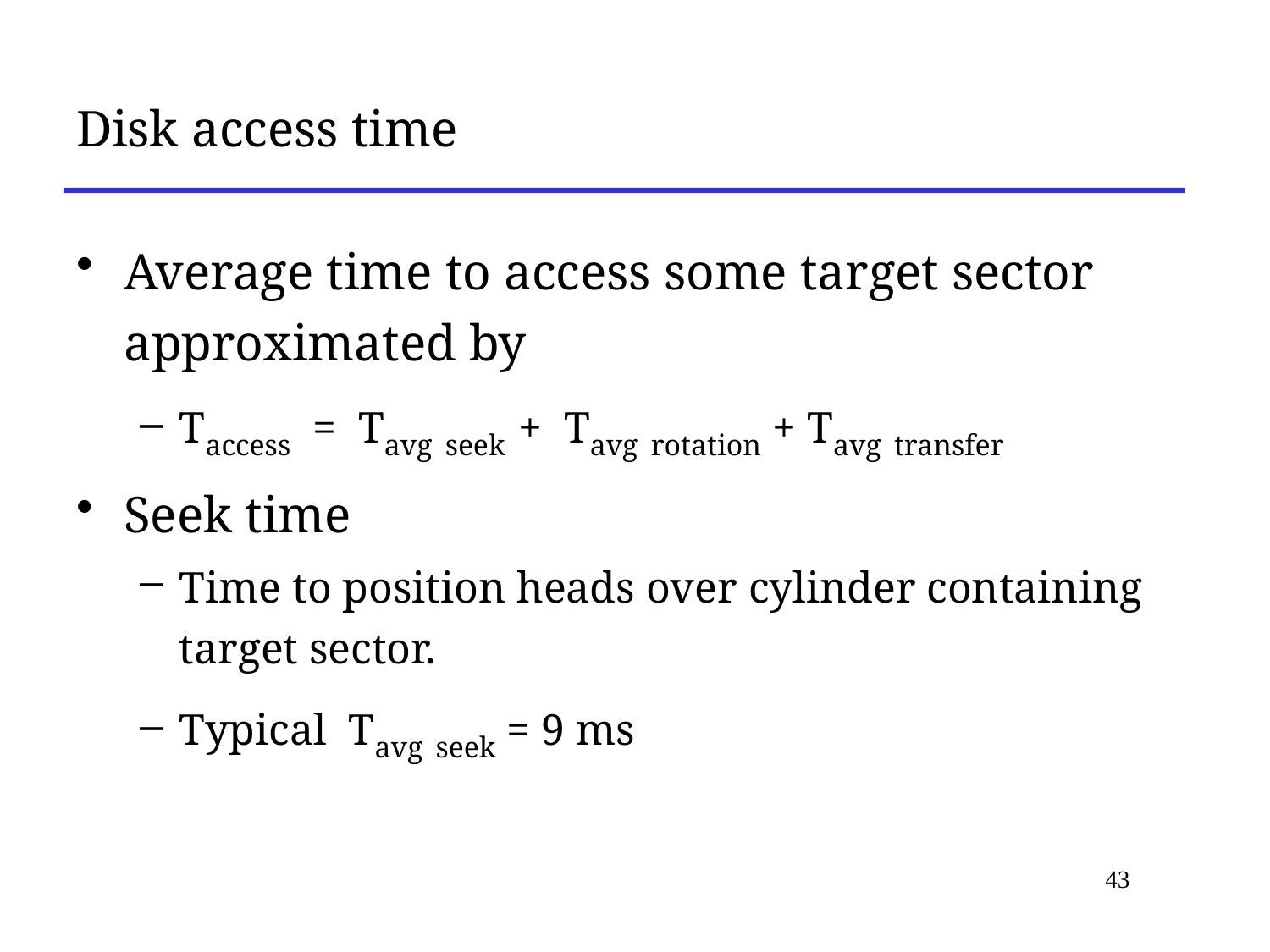

# Disk access time
Average time to access some target sector approximated by
Taccess  =  Tavg seek +  Tavg rotation + Tavg transfer
Seek time
Time to position heads over cylinder containing target sector.
Typical  Tavg seek = 9 ms
43